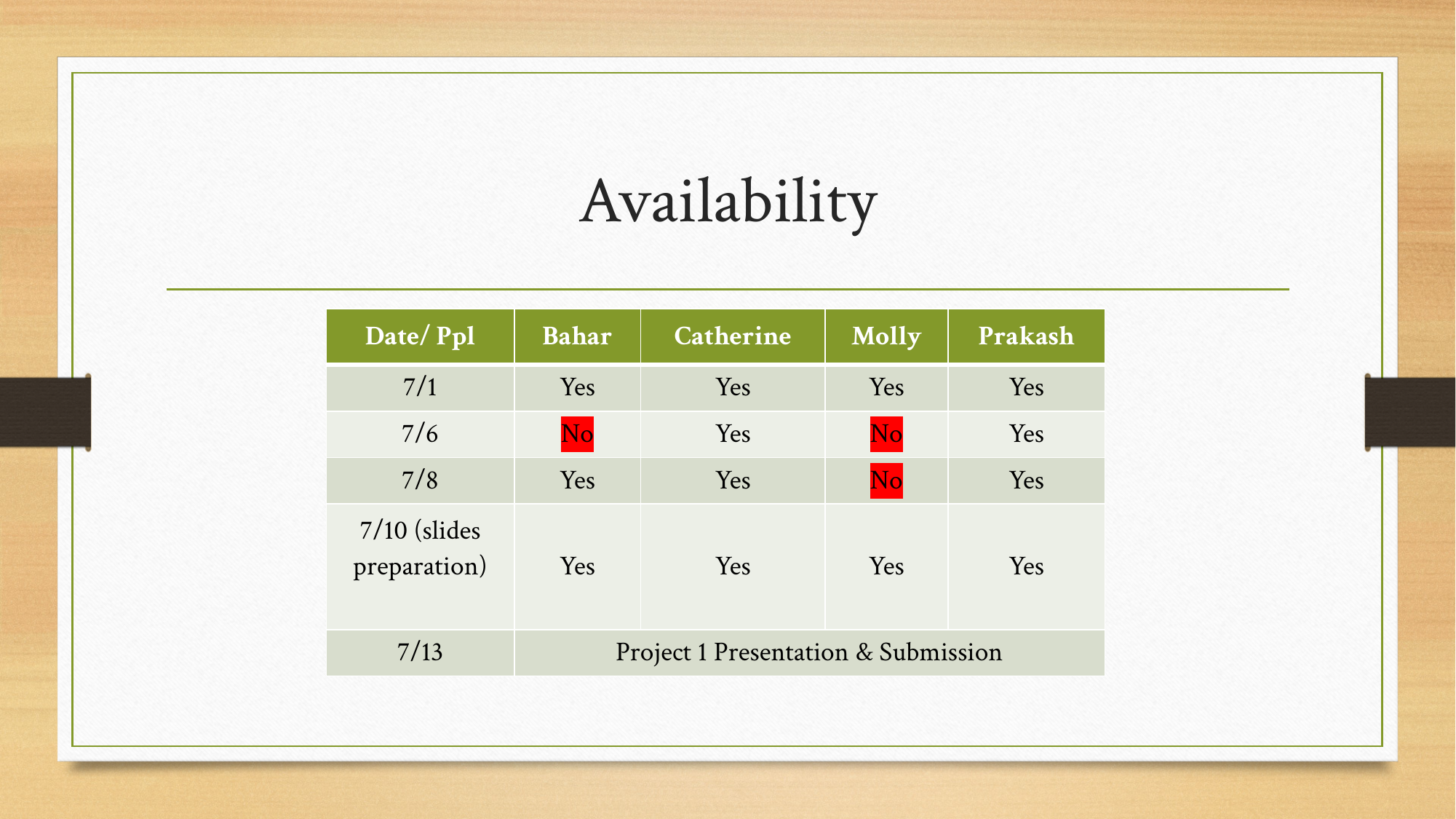

# Availability
| Date/ Ppl | Bahar | Catherine | Molly | Prakash |
| --- | --- | --- | --- | --- |
| 7/1 | Yes | Yes | Yes | Yes |
| 7/6 | No | Yes | No | Yes |
| 7/8 | Yes | Yes | No | Yes |
| 7/10 (slides preparation) | Yes | Yes | Yes | Yes |
| 7/13 | Project 1 Presentation & Submission |  |  |  |